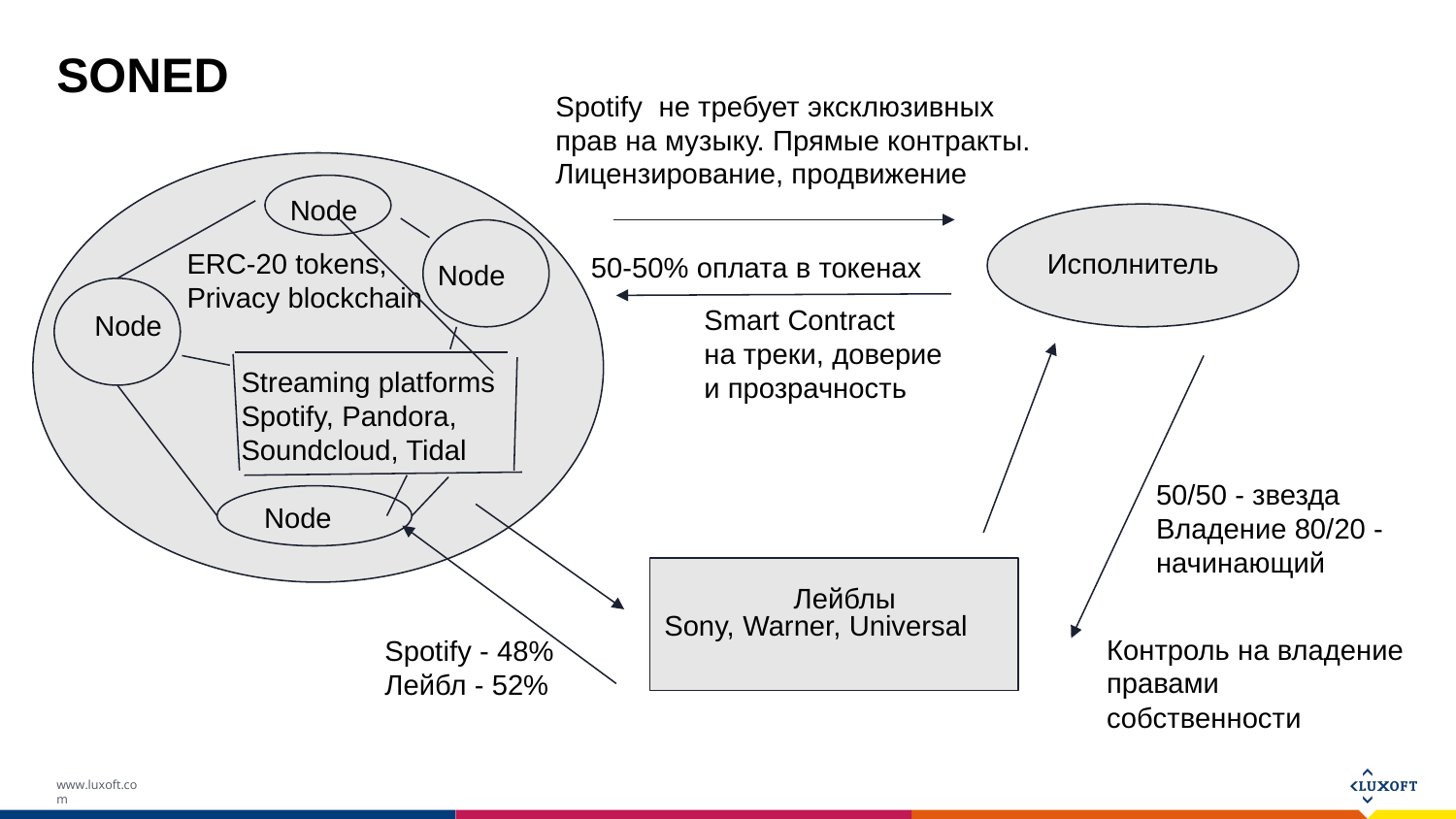

# SONED
Spotify  не требует эксклюзивных прав на музыку. Прямые контракты. Лицензирование, продвижение

Node

ERC-20 tokens,
Privacy blockchain
Исполнитель
50-50% оплата в токенах
Node

Smart Contract
на треки, доверие и прозрачность

Node

Streaming platforms
Spotify, Pandora,
Soundcloud, Tidal

50/50 - звезда
Владение 80/20 - начинающий

Node
Sony, Warner, Universal
Лейблы

Контроль на владение
правами собственности
Spotify - 48%
Лейбл - 52%